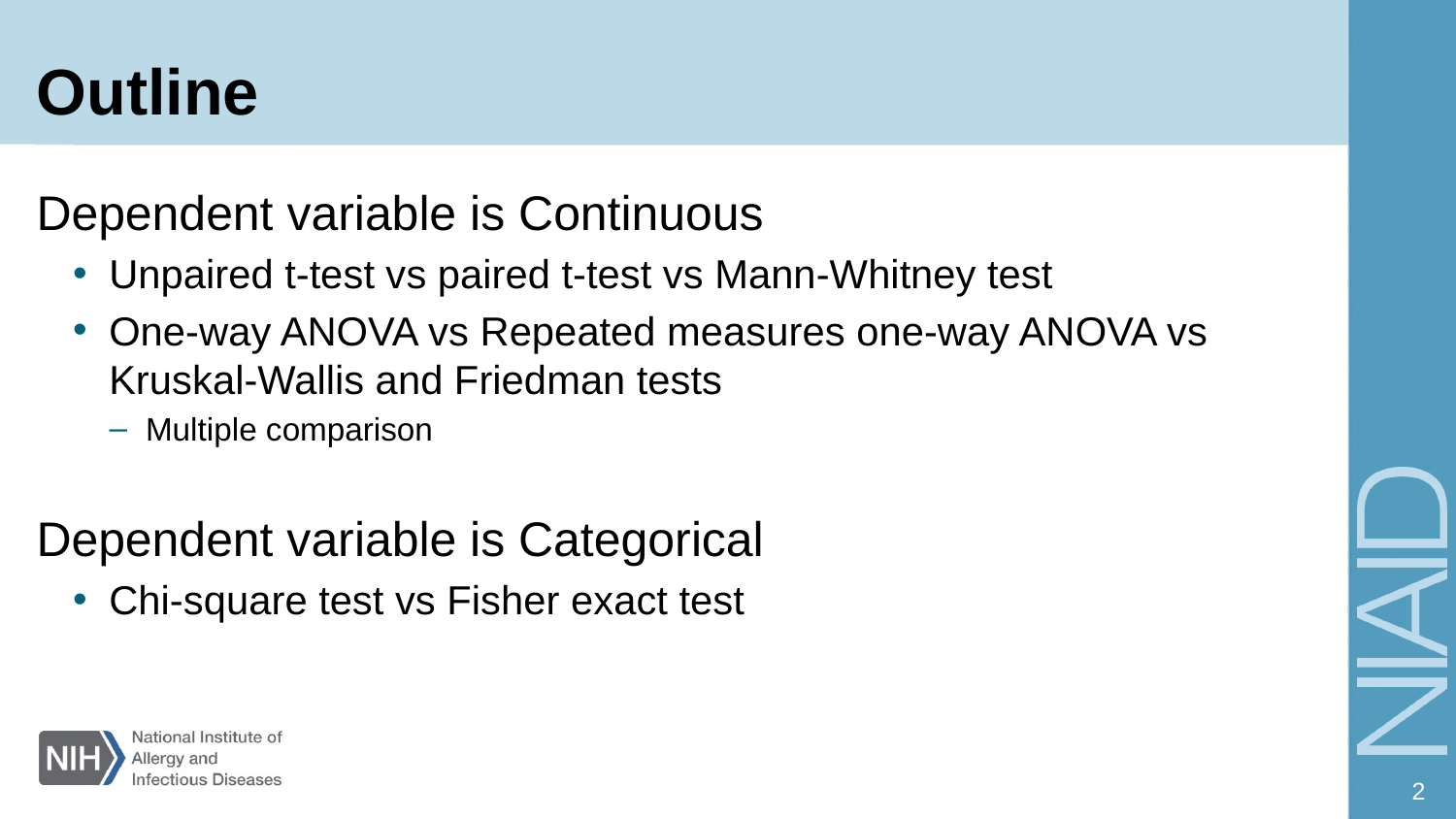

# Outline
Dependent variable is Continuous
Unpaired t-test vs paired t-test vs Mann-Whitney test
One-way ANOVA vs Repeated measures one-way ANOVA vs Kruskal-Wallis and Friedman tests
Multiple comparison

Dependent variable is Categorical
Chi-square test vs Fisher exact test

2